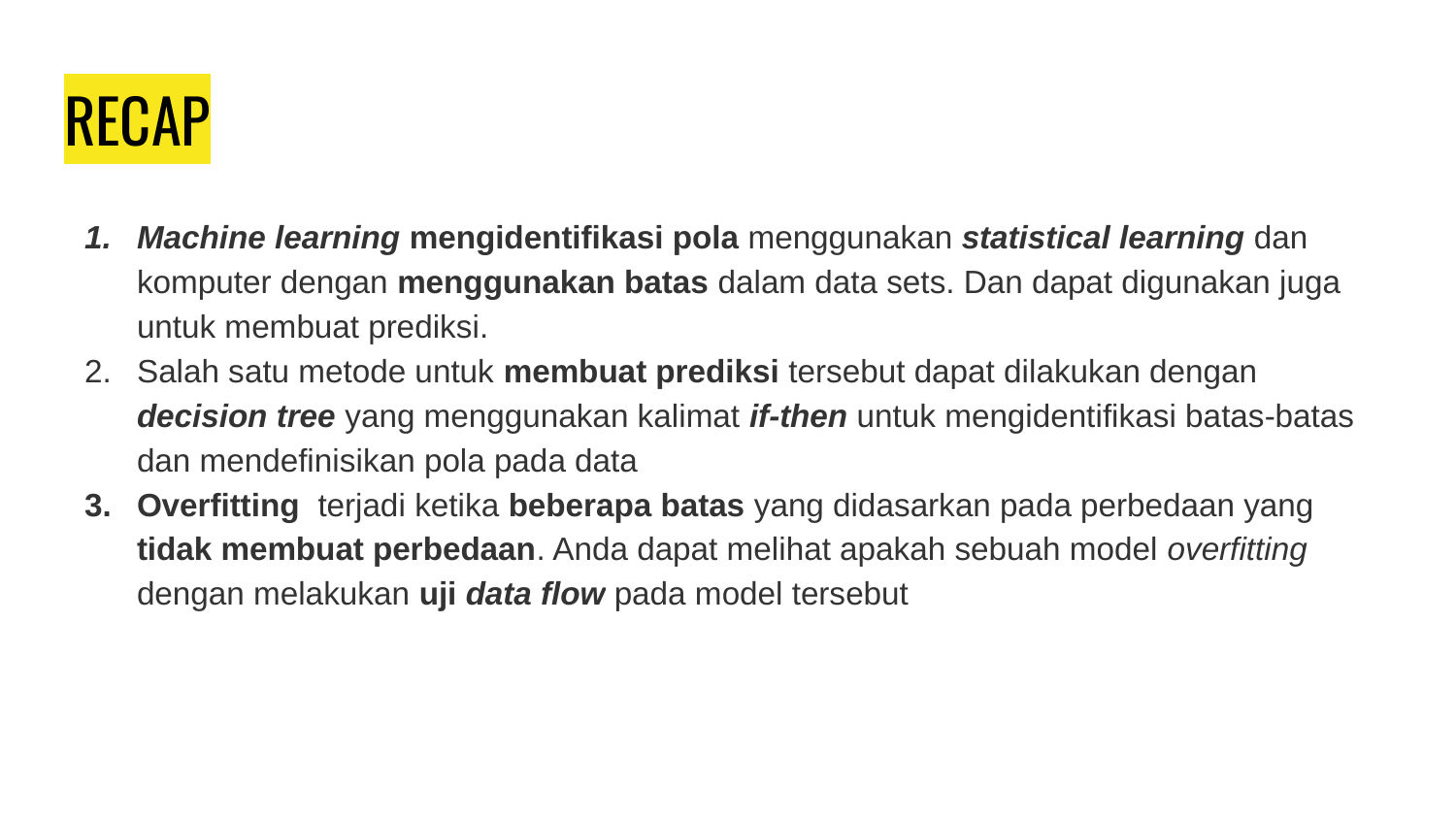

# RECAP
Machine learning mengidentifikasi pola menggunakan statistical learning dan komputer dengan menggunakan batas dalam data sets. Dan dapat digunakan juga untuk membuat prediksi.
Salah satu metode untuk membuat prediksi tersebut dapat dilakukan dengan decision tree yang menggunakan kalimat if-then untuk mengidentifikasi batas-batas dan mendefinisikan pola pada data
Overfitting  terjadi ketika beberapa batas yang didasarkan pada perbedaan yang tidak membuat perbedaan. Anda dapat melihat apakah sebuah model overfitting dengan melakukan uji data flow pada model tersebut